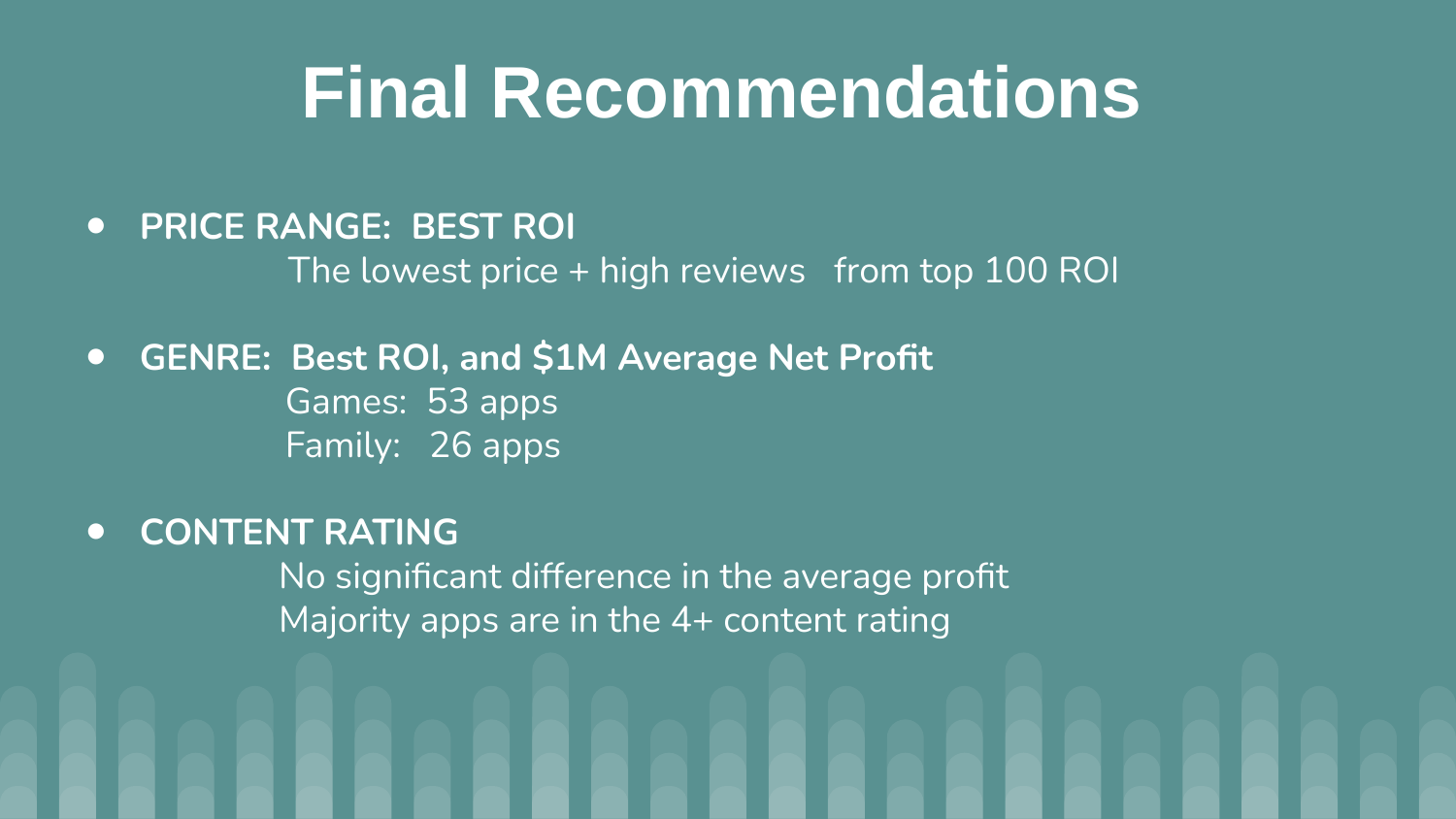

# Final Recommendations
PRICE RANGE:  BEST ROI
        The lowest price + high reviews   from top 100 ROI

GENRE:  Best ROI, and $1M Average Net Profit
Games:  53 apps
Family:   26 apps

CONTENT RATING
       No significant difference in the average profit
       Majority apps are in the 4+ content rating